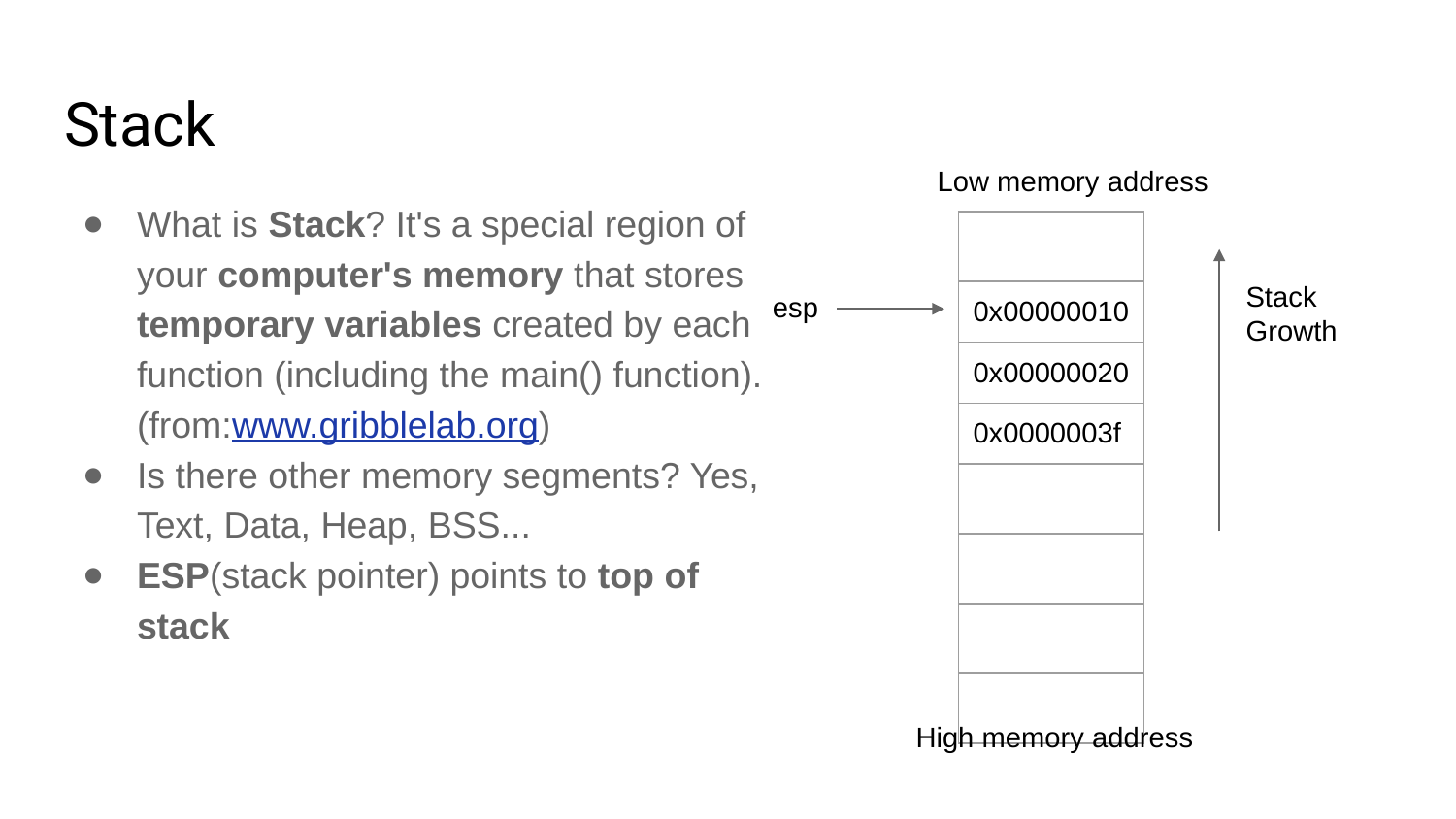

# Stack

Low memory address
What is Stack? It's a special region of your computer's memory that stores temporary variables created by each function (including the main() function). (from:www.gribblelab.org)
Is there other memory segments? Yes, Text, Data, Heap, BSS...
ESP(stack pointer) points to top of stack

|  |
| --- |
| 0x00000010 |
| 0x00000020 |
| 0x0000003f |
|  |
|  |
|  |
|  |
Stack
Growth
esp
High memory address